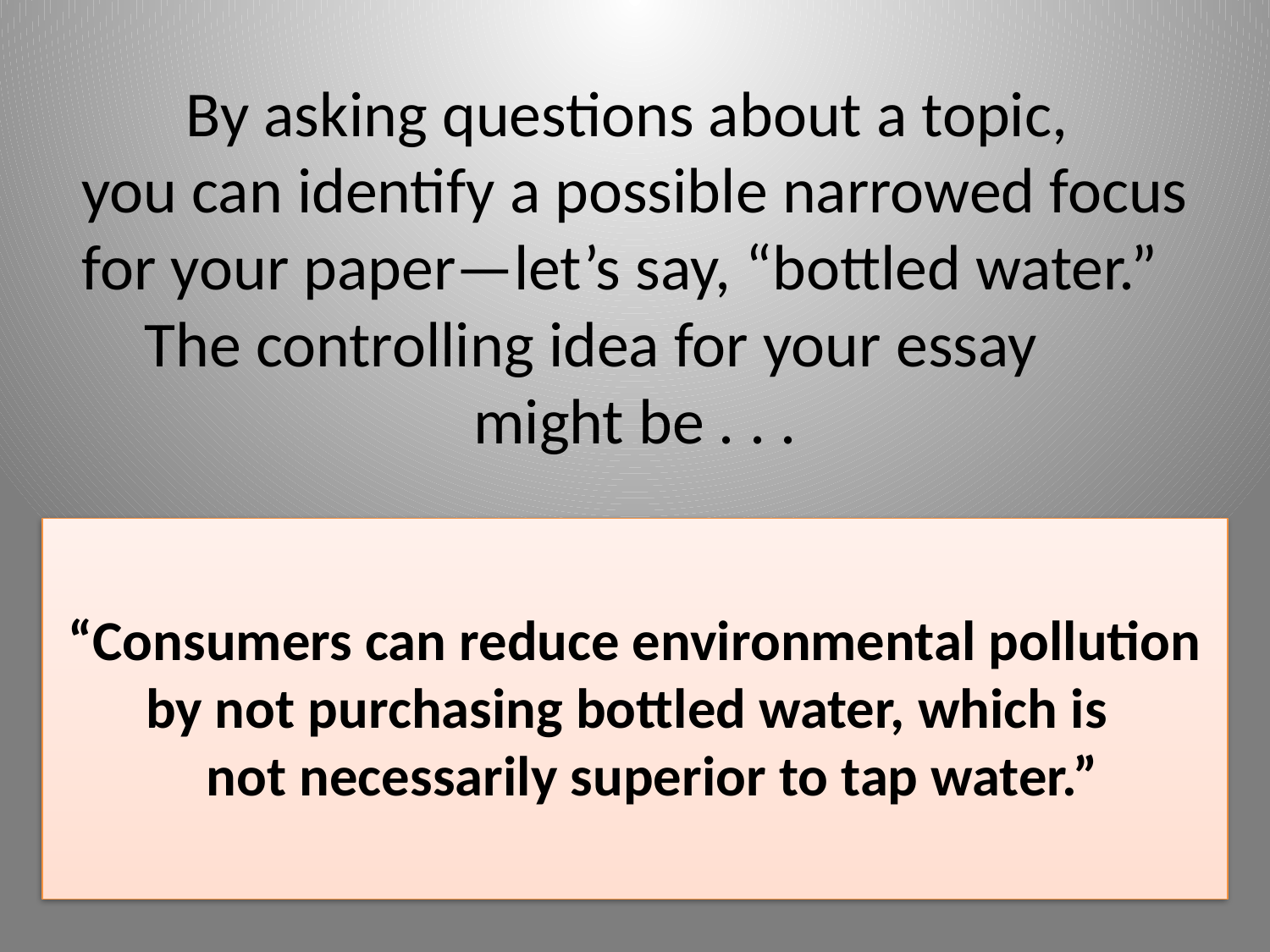

# By asking questions about a topic, you can identify a possible narrowed focus for your paper—let’s say, “bottled water.” The controlling idea for your essay       might be . . .

“Consumers can reduce environmental pollution by not purchasing bottled water, which is      not necessarily superior to tap water.”